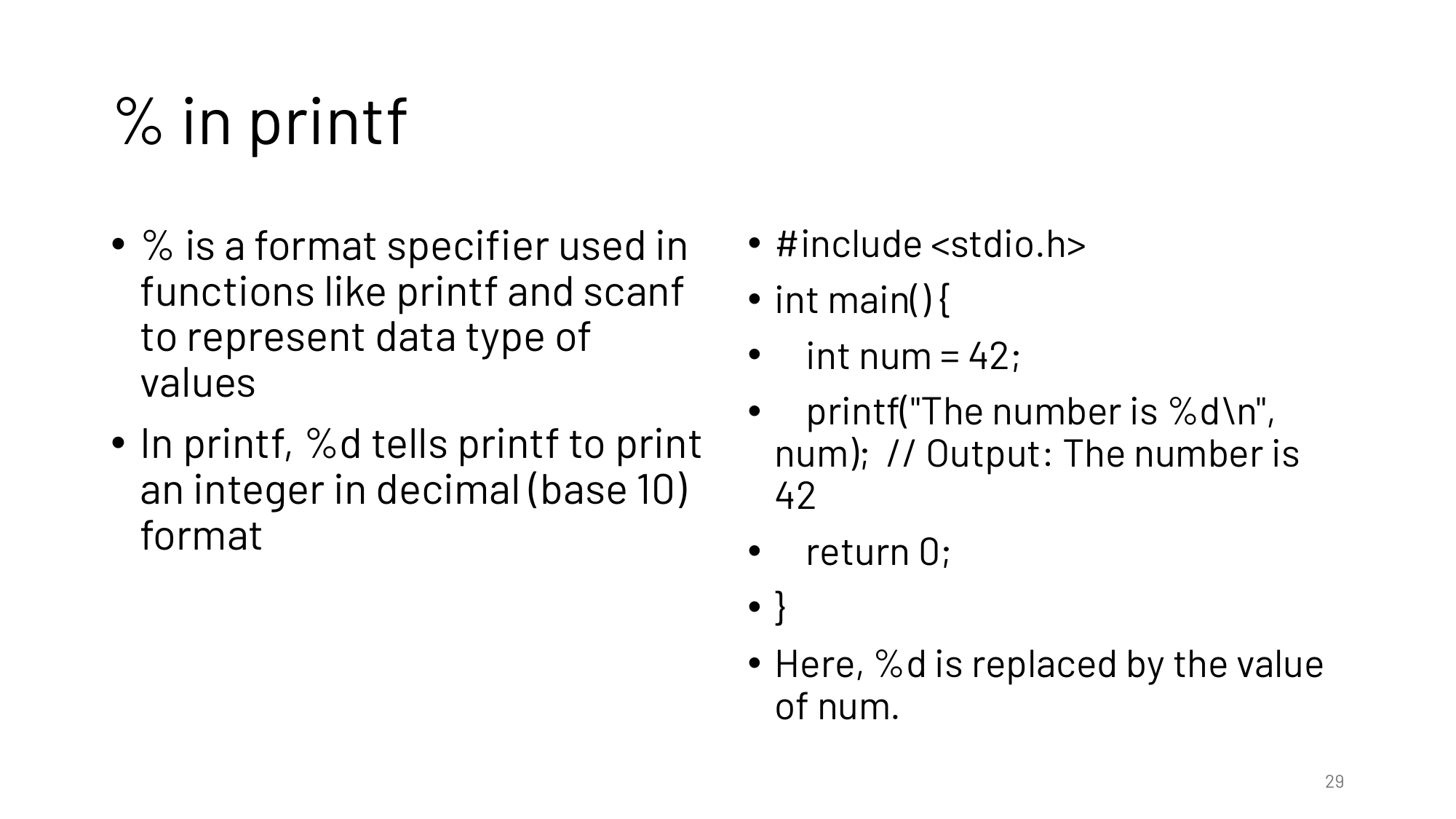

# % in printf
% is a format specifier used in functions like printf and scanf to represent data type of values
In printf, %d tells printf to print an integer in decimal (base 10) format
#include <stdio.h>
int main() {
    int num = 42;
    printf("The number is %d\n", num);  // Output: The number is 42
    return 0;
}
Here, %d is replaced by the value of num.
29